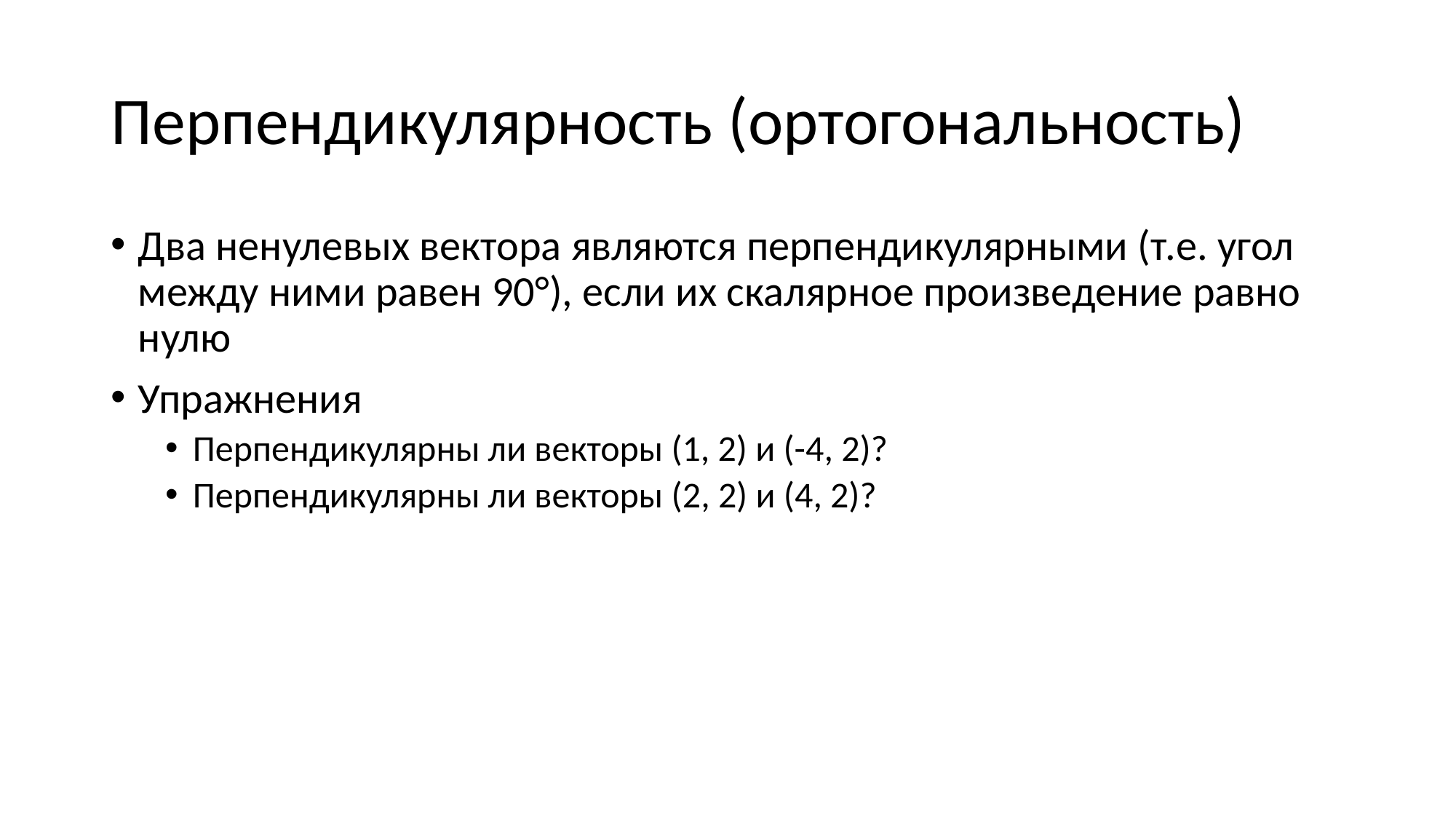

# Перпендикулярность (ортогональность)
Два ненулевых вектора являются перпендикулярными (т.е. угол между ними равен 90°), если их скалярное произведение равно нулю
Упражнения
Перпендикулярны ли векторы (1, 2) и (-4, 2)?
Перпендикулярны ли векторы (2, 2) и (4, 2)?